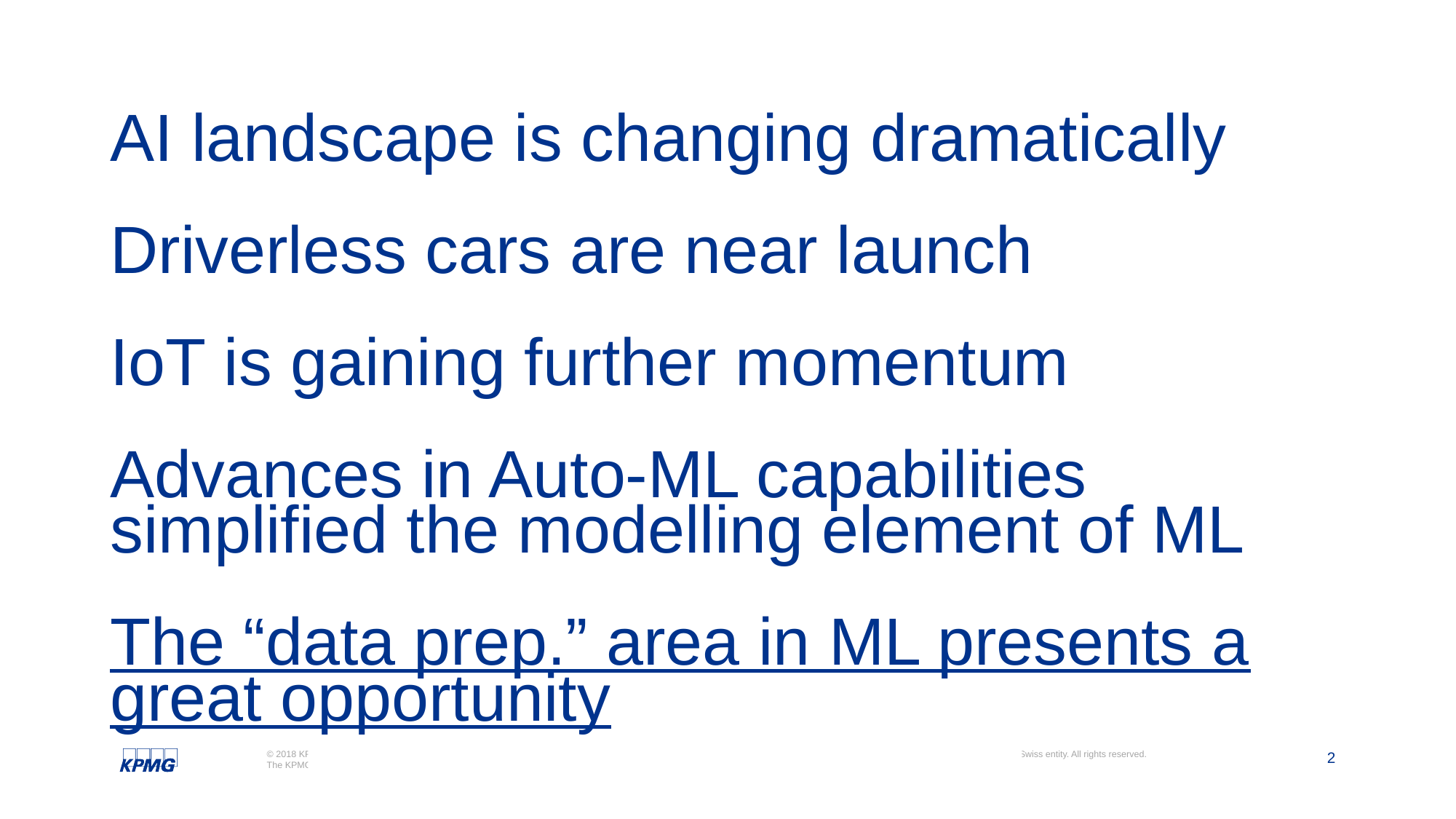

# AI landscape is changing dramatically Driverless cars are near launch IoT is gaining further momentum Advances in Auto-ML capabilities simplified the modelling element of ML The “data prep.” area in ML presents a great opportunity